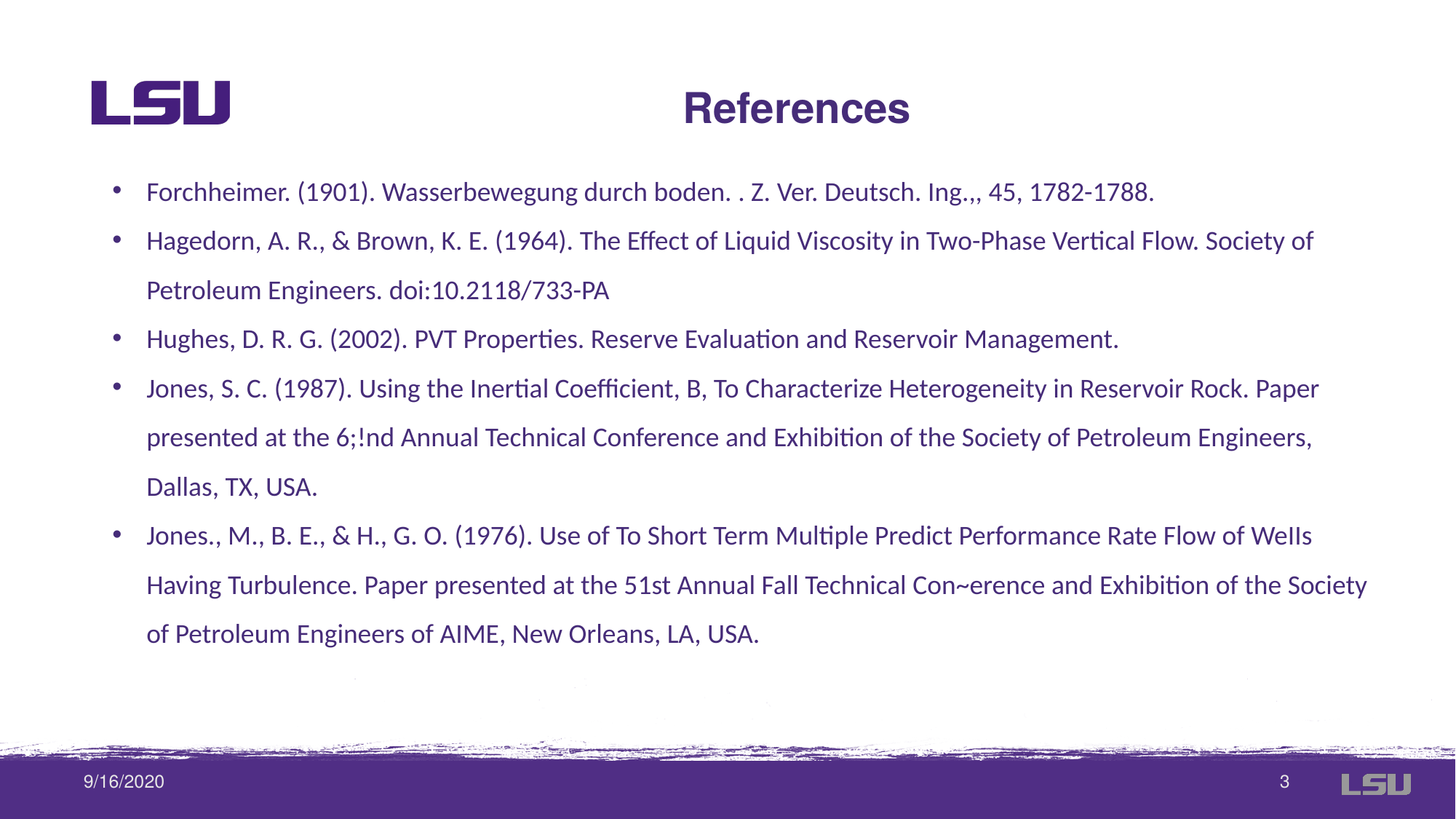

References
Forchheimer. (1901). Wasserbewegung durch boden. . Z. Ver. Deutsch. Ing.,, 45, 1782-1788.
Hagedorn, A. R., & Brown, K. E. (1964). The Effect of Liquid Viscosity in Two-Phase Vertical Flow. Society of Petroleum Engineers. doi:10.2118/733-PA
Hughes, D. R. G. (2002). PVT Properties. Reserve Evaluation and Reservoir Management.
Jones, S. C. (1987). Using the Inertial Coefficient, B, To Characterize Heterogeneity in Reservoir Rock. Paper presented at the 6;!nd Annual Technical Conference and Exhibition of the Society of Petroleum Engineers, Dallas, TX, USA.
Jones., M., B. E., & H., G. O. (1976). Use of To Short Term Multiple Predict Performance Rate Flow of WeIIs Having Turbulence. Paper presented at the 51st Annual Fall Technical Con~erence and Exhibition of the Society of Petroleum Engineers of AIME, New Orleans, LA, USA.

9/16/2020
3